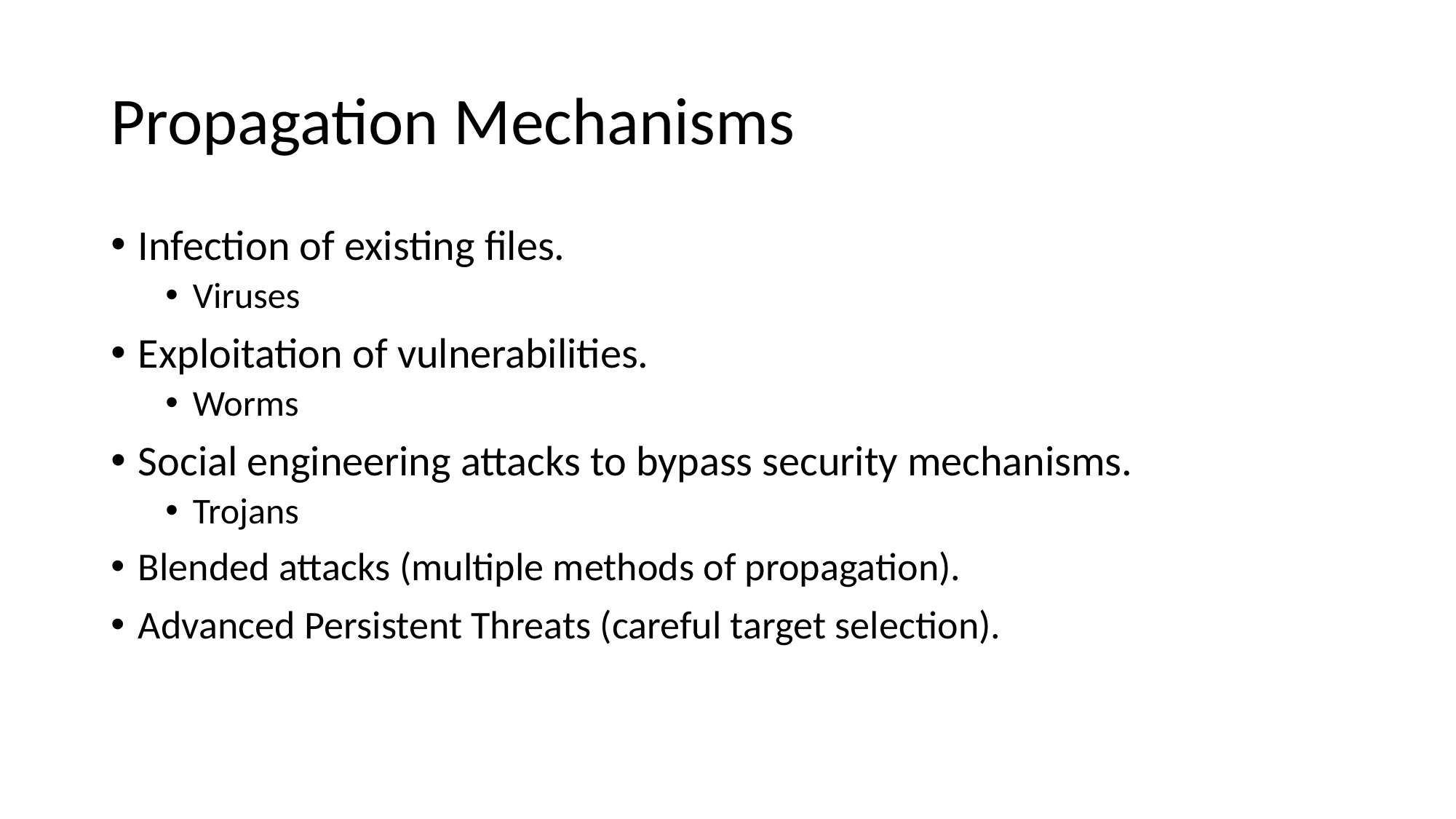

# Propagation Mechanisms
Infection of existing files.
Viruses
Exploitation of vulnerabilities.
Worms
Social engineering attacks to bypass security mechanisms.
Trojans
Blended attacks (multiple methods of propagation).
Advanced Persistent Threats (careful target selection).